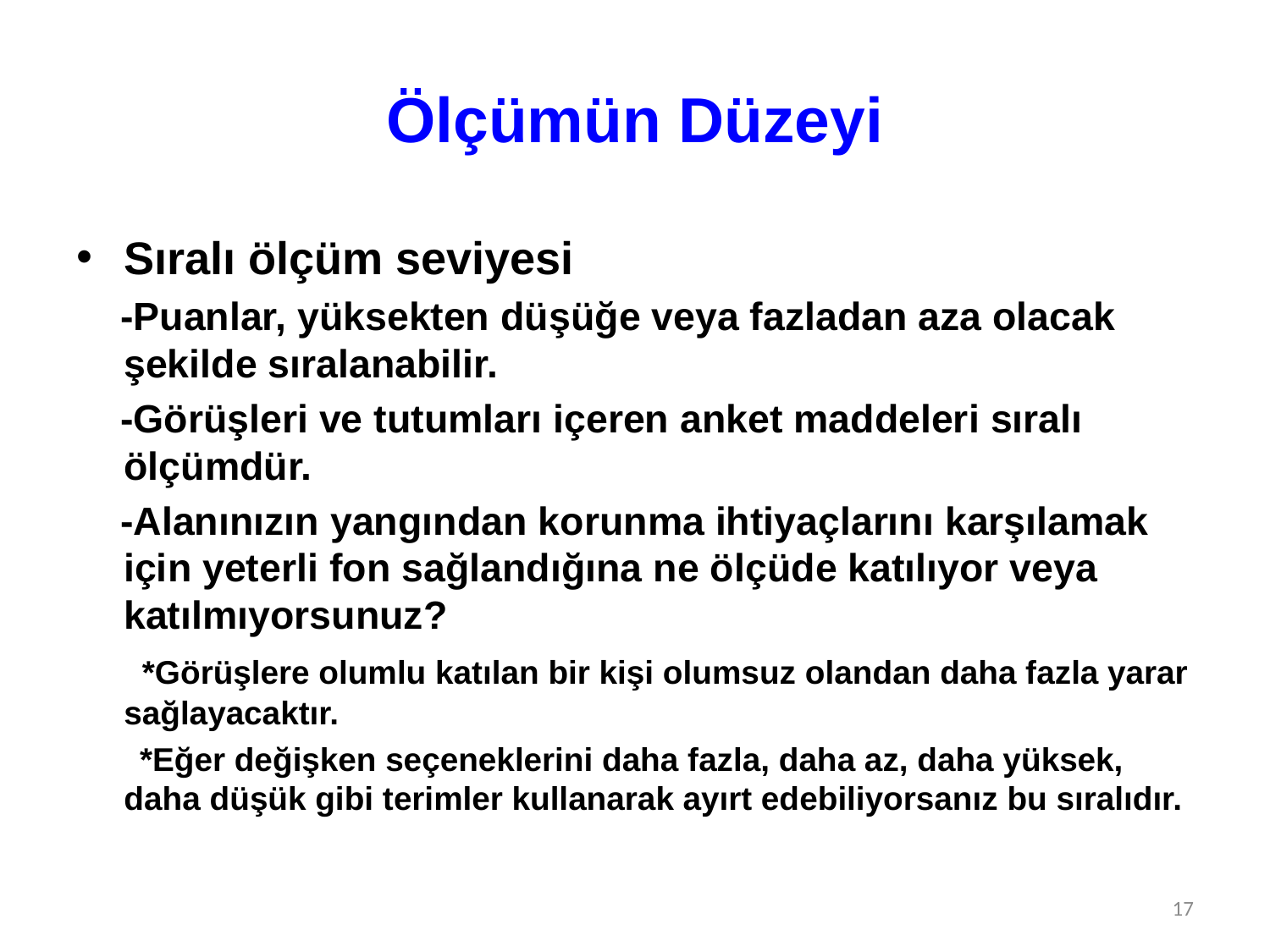

# Ölçümün Düzeyi
Sıralı ölçüm seviyesi
    -Puanlar, yüksekten düşüğe veya fazladan aza olacak şekilde sıralanabilir.
    -Görüşleri ve tutumları içeren anket maddeleri sıralı ölçümdür.
    -Alanınızın yangından korunma ihtiyaçlarını karşılamak için yeterli fon sağlandığına ne ölçüde katılıyor veya katılmıyorsunuz?
      *Görüşlere olumlu katılan bir kişi olumsuz olandan daha fazla yarar sağlayacaktır.
       *Eğer değişken seçeneklerini daha fazla, daha az, daha yüksek, daha düşük gibi terimler kullanarak ayırt edebiliyorsanız bu sıralıdır.
17